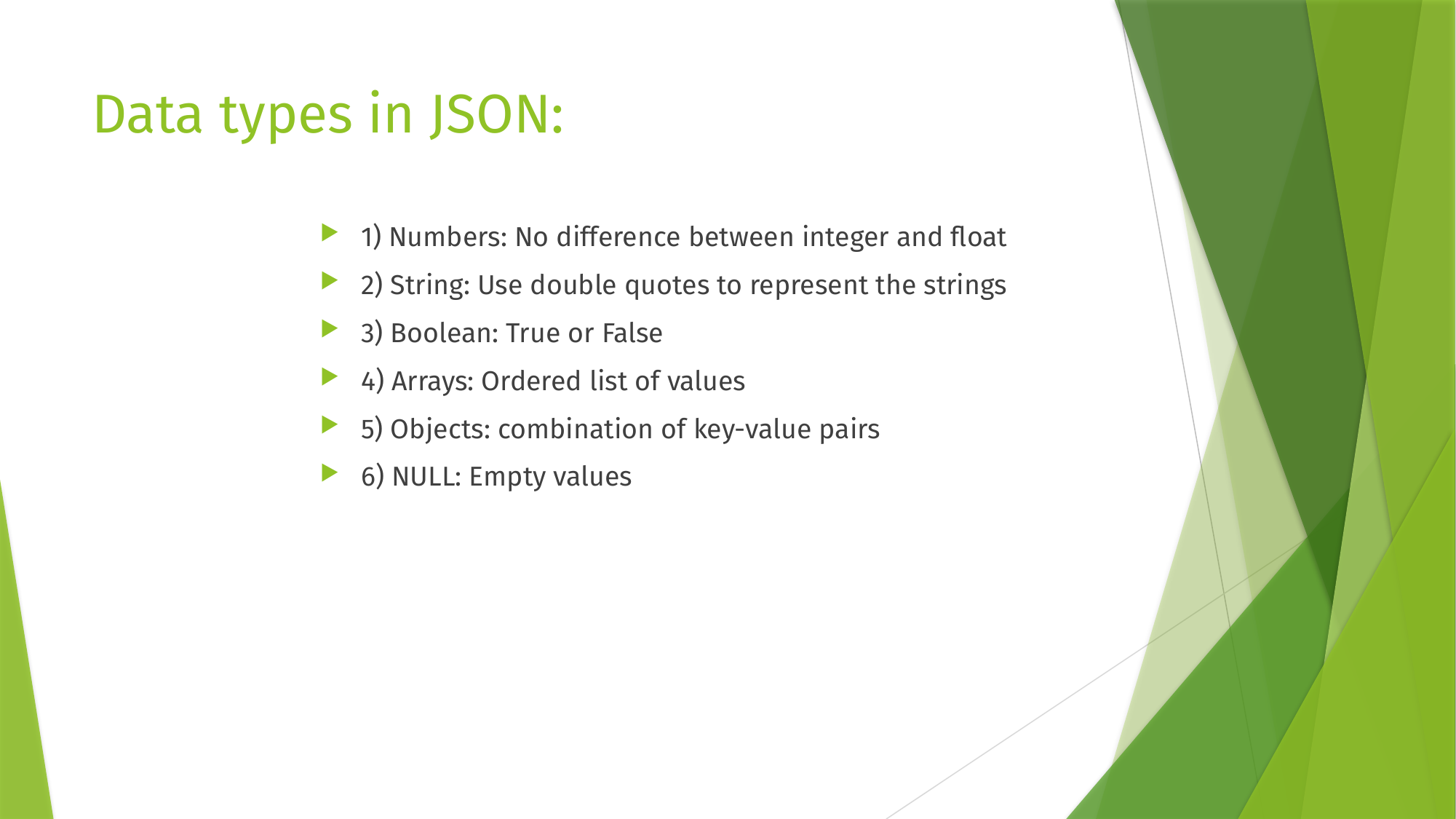

# Data types in JSON:
1) Numbers: No difference between integer and float
2) String: Use double quotes to represent the strings
3) Boolean: True or False
4) Arrays: Ordered list of values
5) Objects: combination of key-value pairs
6) NULL: Empty values